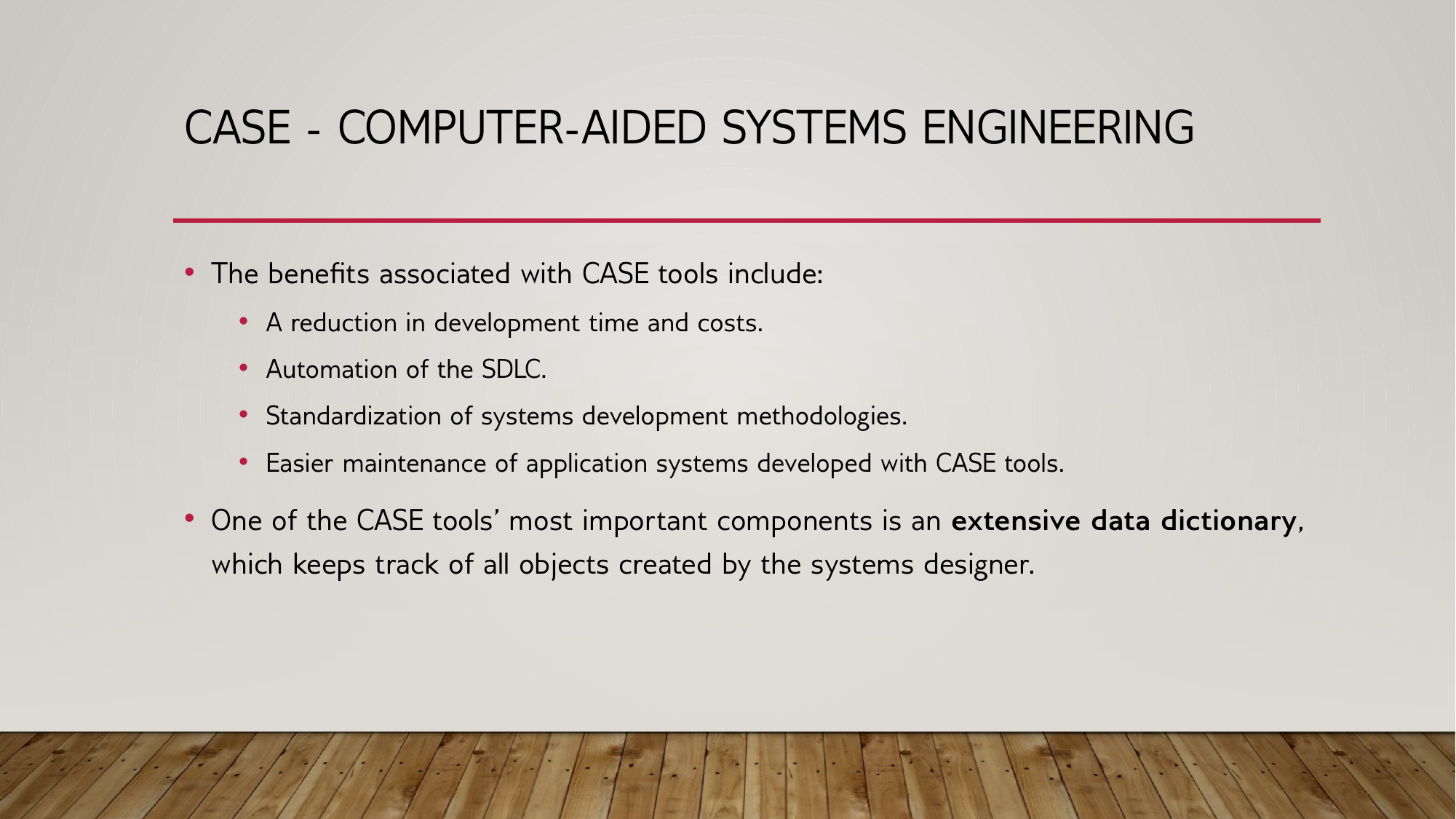

# CASE - computer-aided systems engineering
The benefits associated with CASE tools include:
A reduction in development time and costs.
Automation of the SDLC.
Standardization of systems development methodologies.
Easier maintenance of application systems developed with CASE tools.
One of the CASE tools’ most important components is an extensive data dictionary, which keeps track of all objects created by the systems designer.